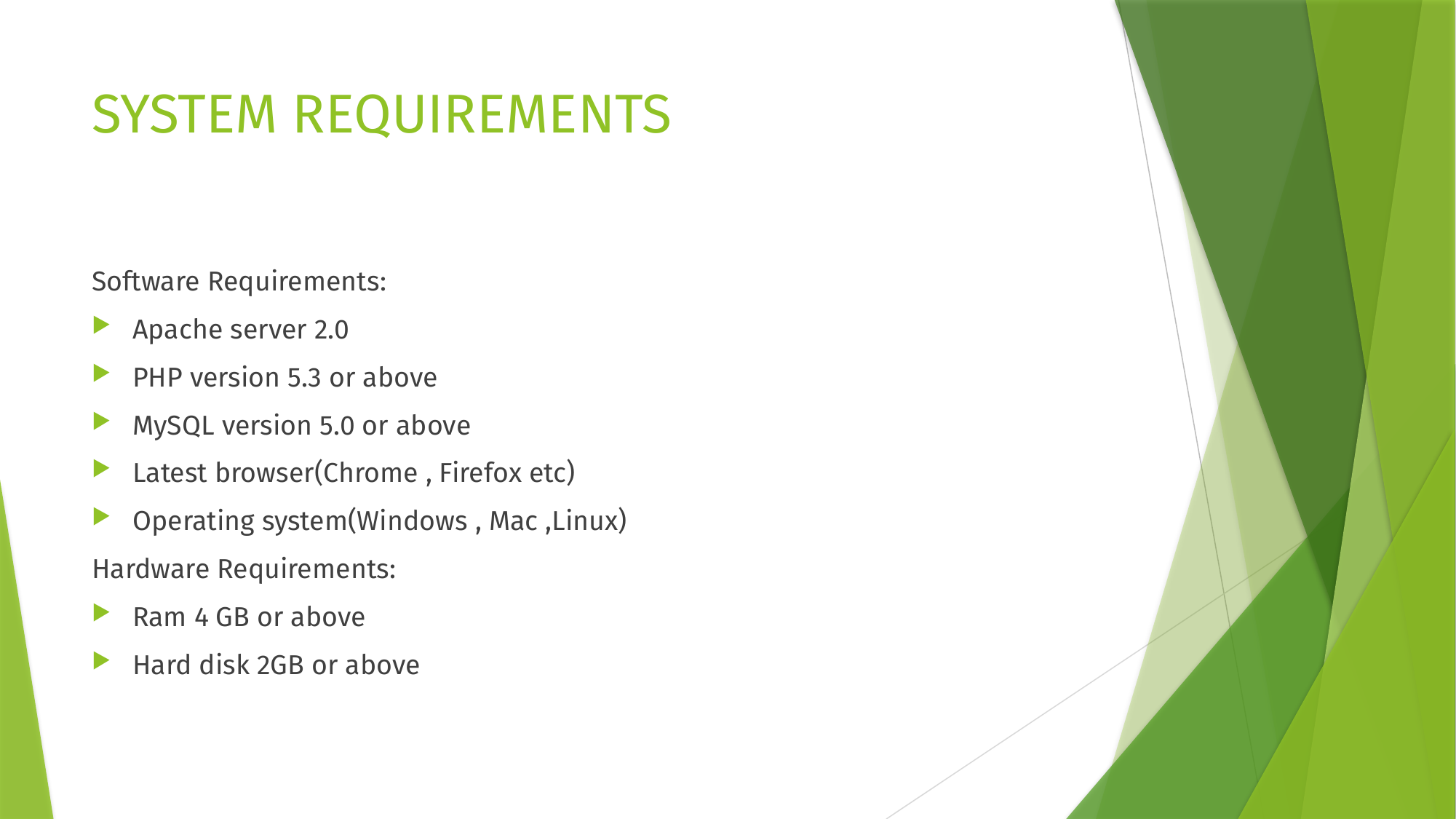

# SYSTEM REQUIREMENTS
Software Requirements:
Apache server 2.0
PHP version 5.3 or above
MySQL version 5.0 or above
Latest browser(Chrome , Firefox etc)
Operating system(Windows , Mac ,Linux)
Hardware Requirements:
Ram 4 GB or above
Hard disk 2GB or above